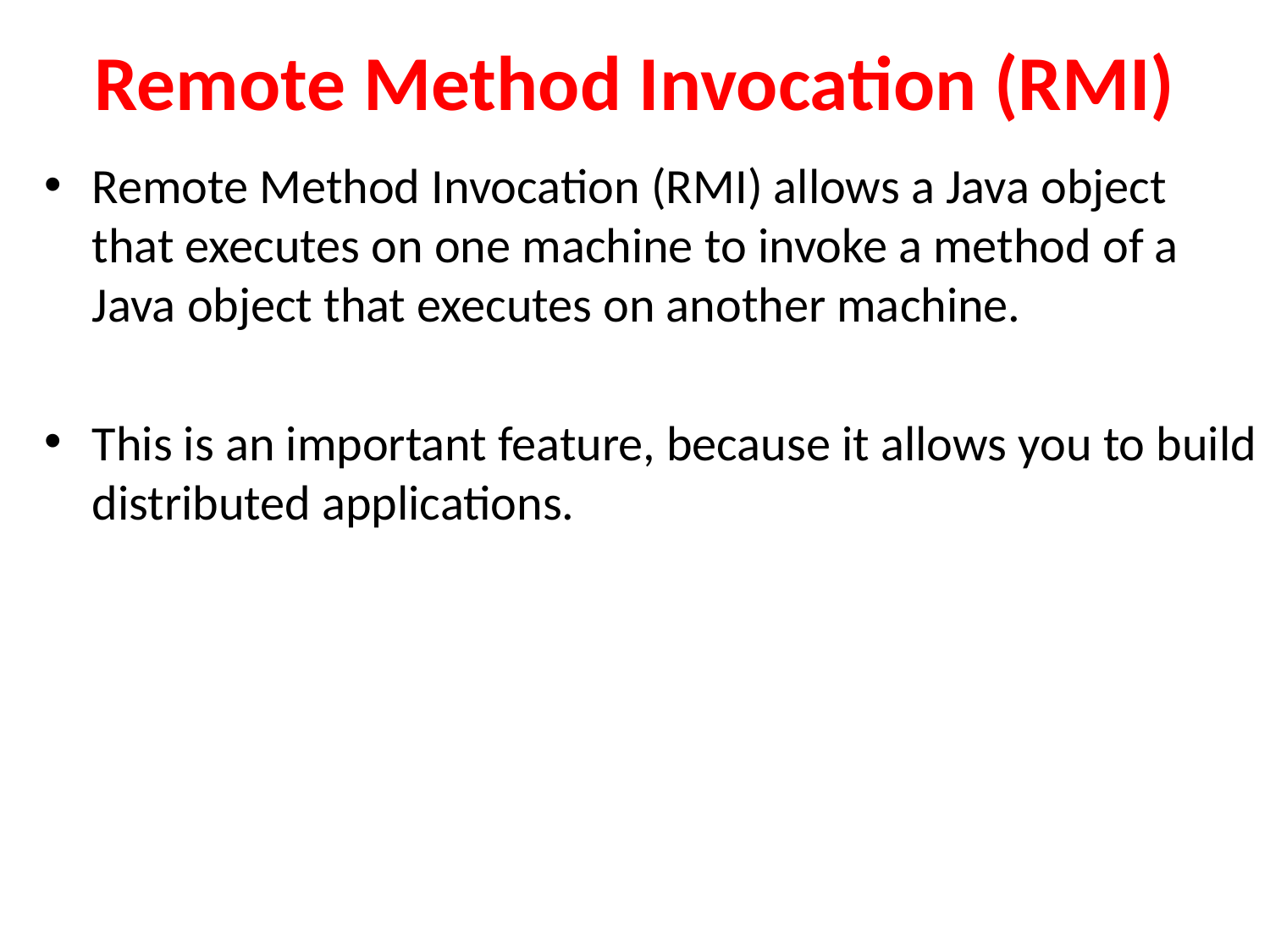

# Remote Method Invocation (RMI)
Remote Method Invocation (RMI) allows a Java object that executes on one machine to invoke a method of a Java object that executes on another machine.

This is an important feature, because it allows you to build distributed applications.